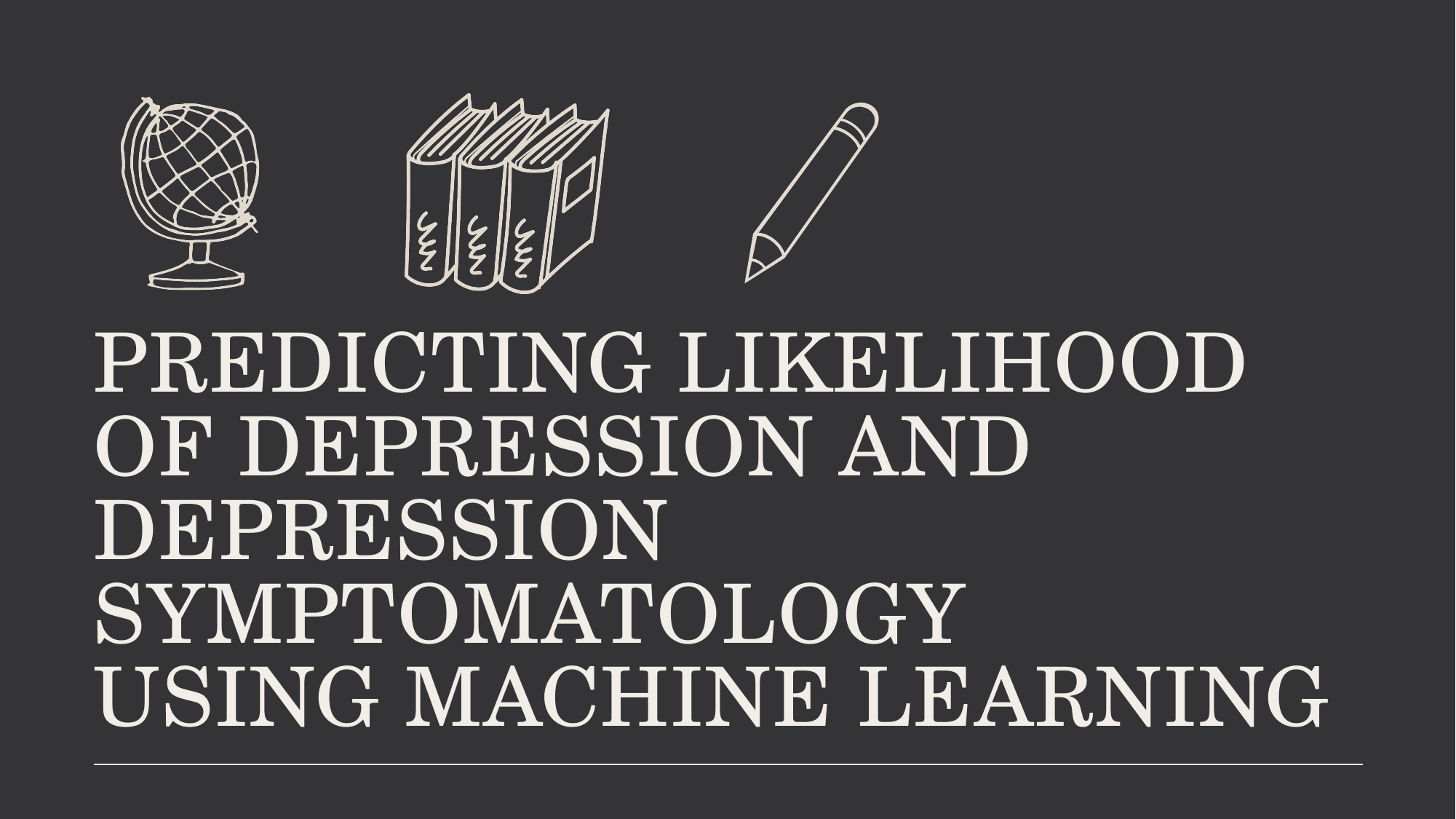

# Predicting Likelihood of Depression and depression symptomatology using Machine Learning